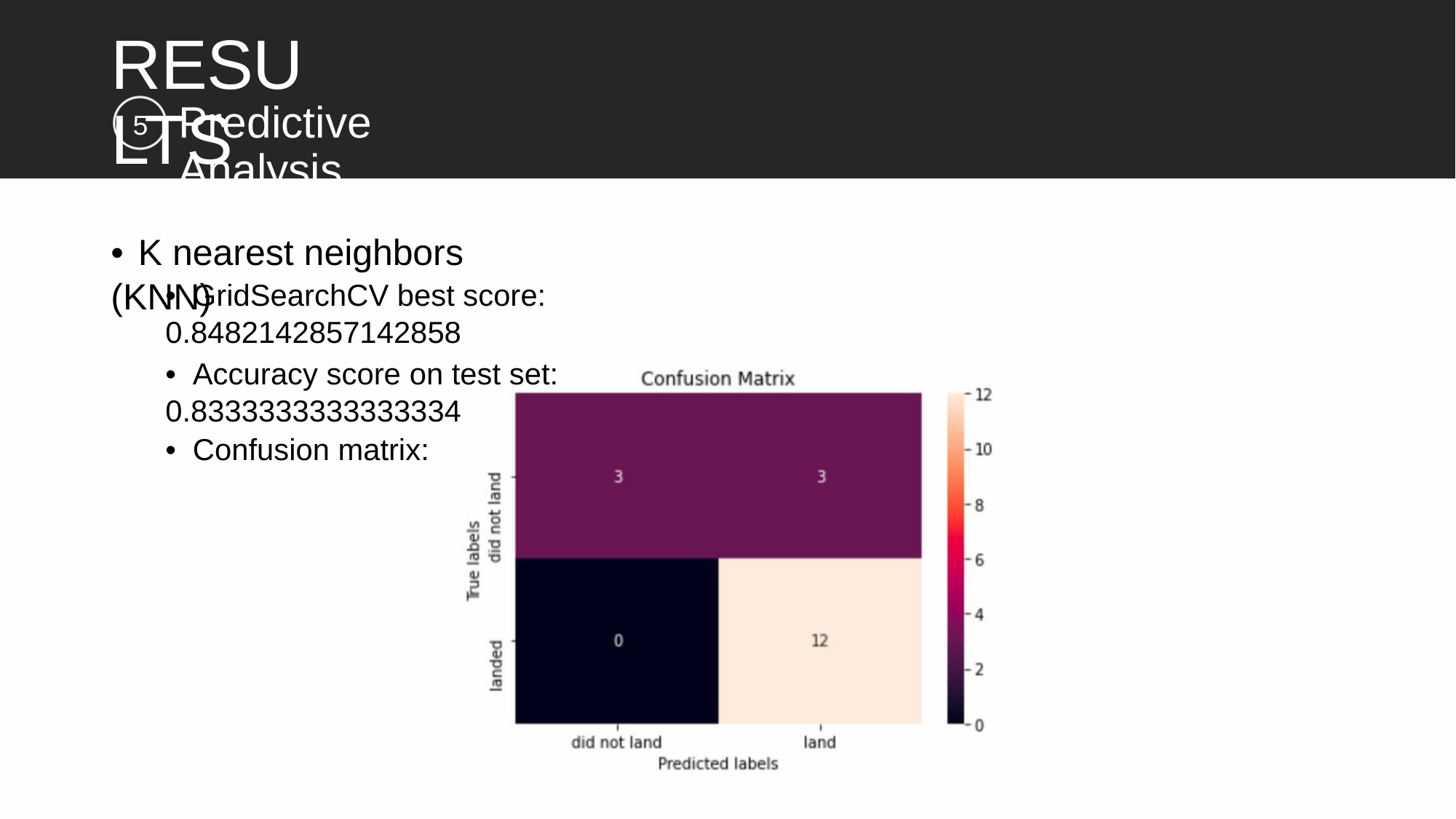

RESULTS
Predictive Analysis
5
• K nearest neighbors (KNN)
• GridSearchCV best score: 0.8482142857142858
• Accuracy score on test set: 0.8333333333333334
• Confusion matrix: